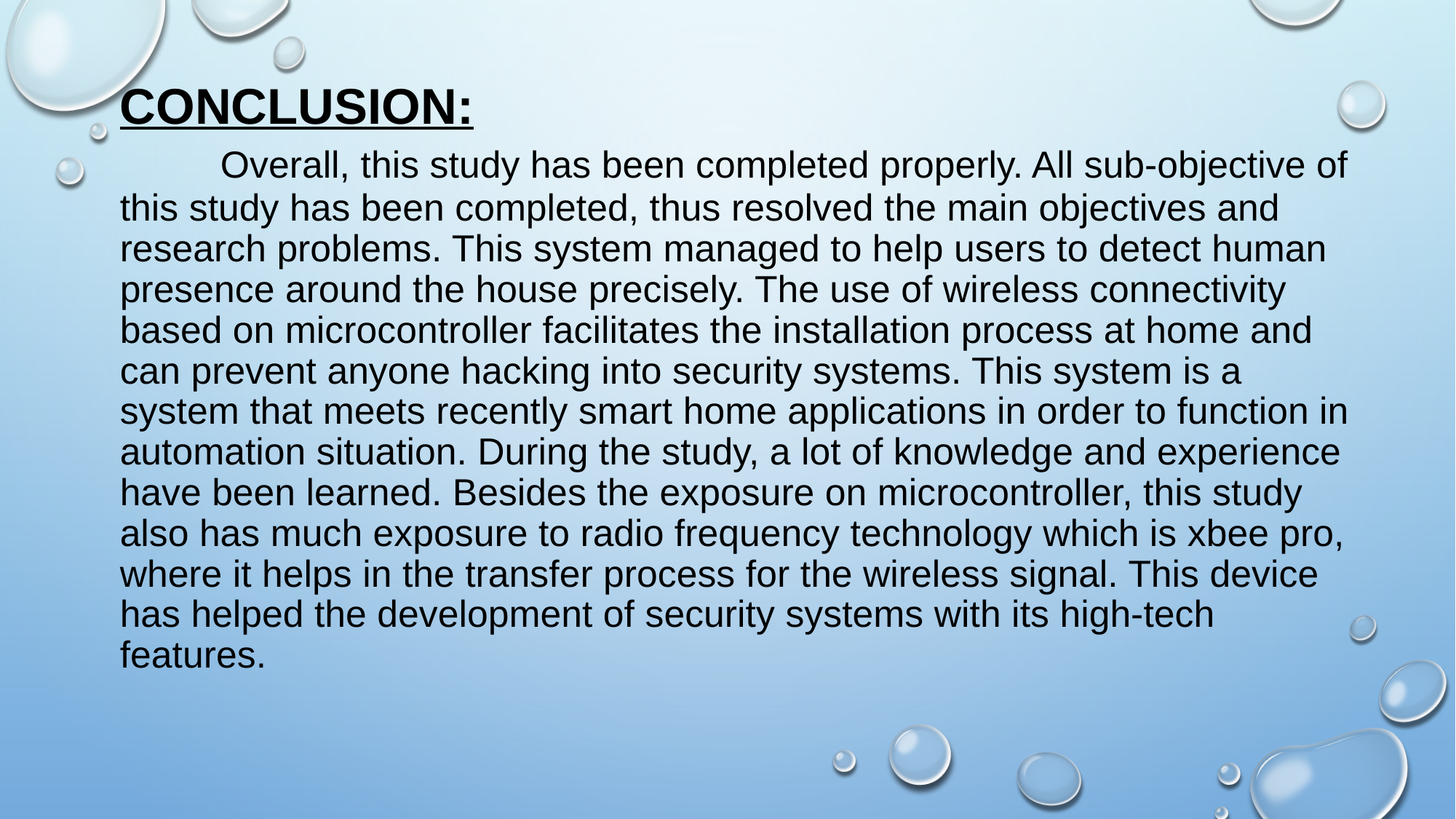

# CONCLUSION:  	Overall, this study has been completed properly. All sub-objective of this study has been completed, thus resolved the main objectives and research problems. This system managed to help users to detect human presence around the house precisely. The use of wireless connectivity based on microcontroller facilitates the installation process at home and can prevent anyone hacking into security systems. This system is a system that meets recently smart home applications in order to function in automation situation. During the study, a lot of knowledge and experience have been learned. Besides the exposure on microcontroller, this study also has much exposure to radio frequency technology which is xbee pro, where it helps in the transfer process for the wireless signal. This device has helped the development of security systems with its high-tech features.